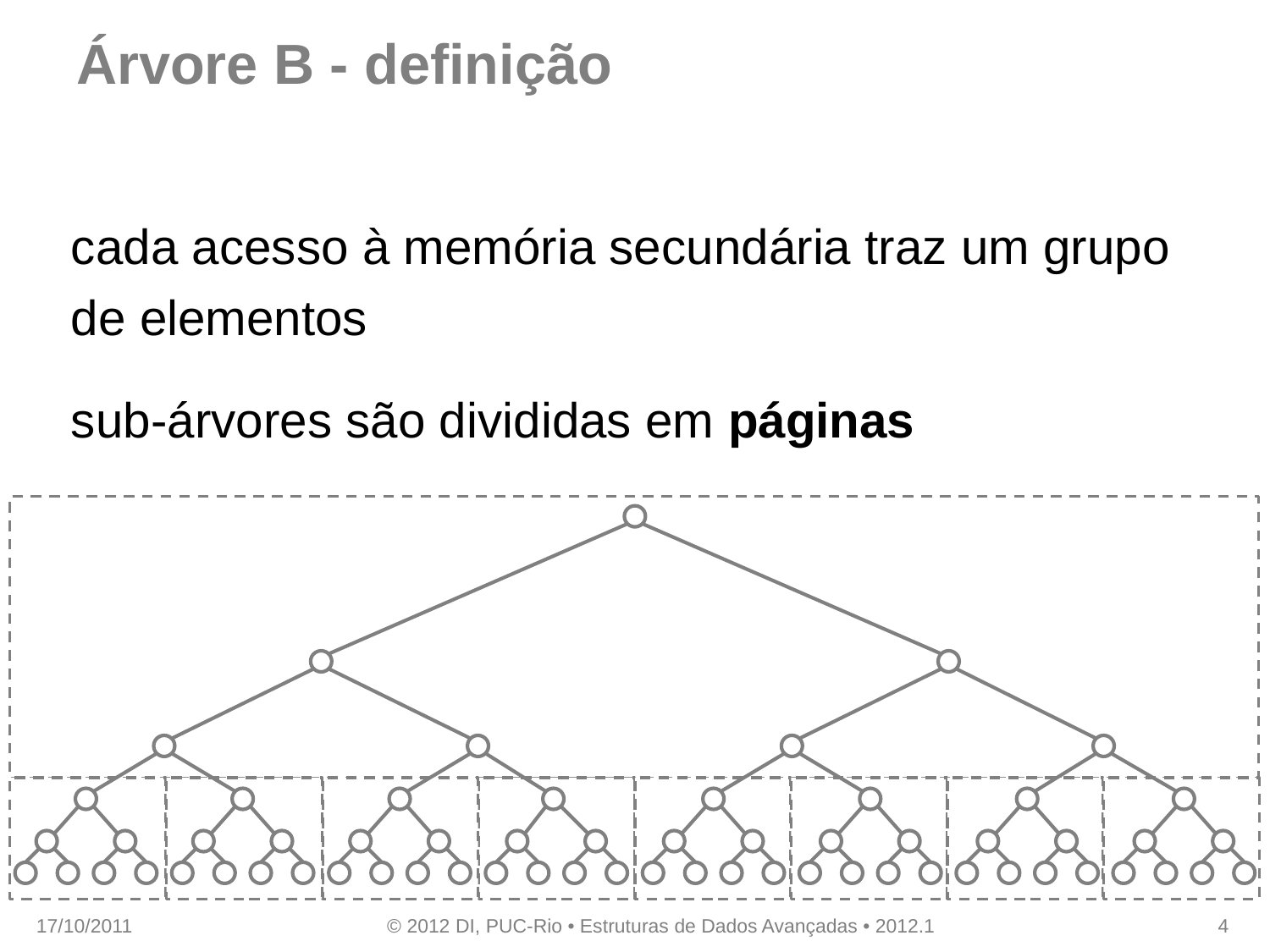

# Árvore B - definição
cada acesso à memória secundária traz um grupo de elementos
sub-árvores são divididas em páginas

17/10/2011
© 2012 DI, PUC-Rio • Estruturas de Dados Avançadas • 2012.1
4